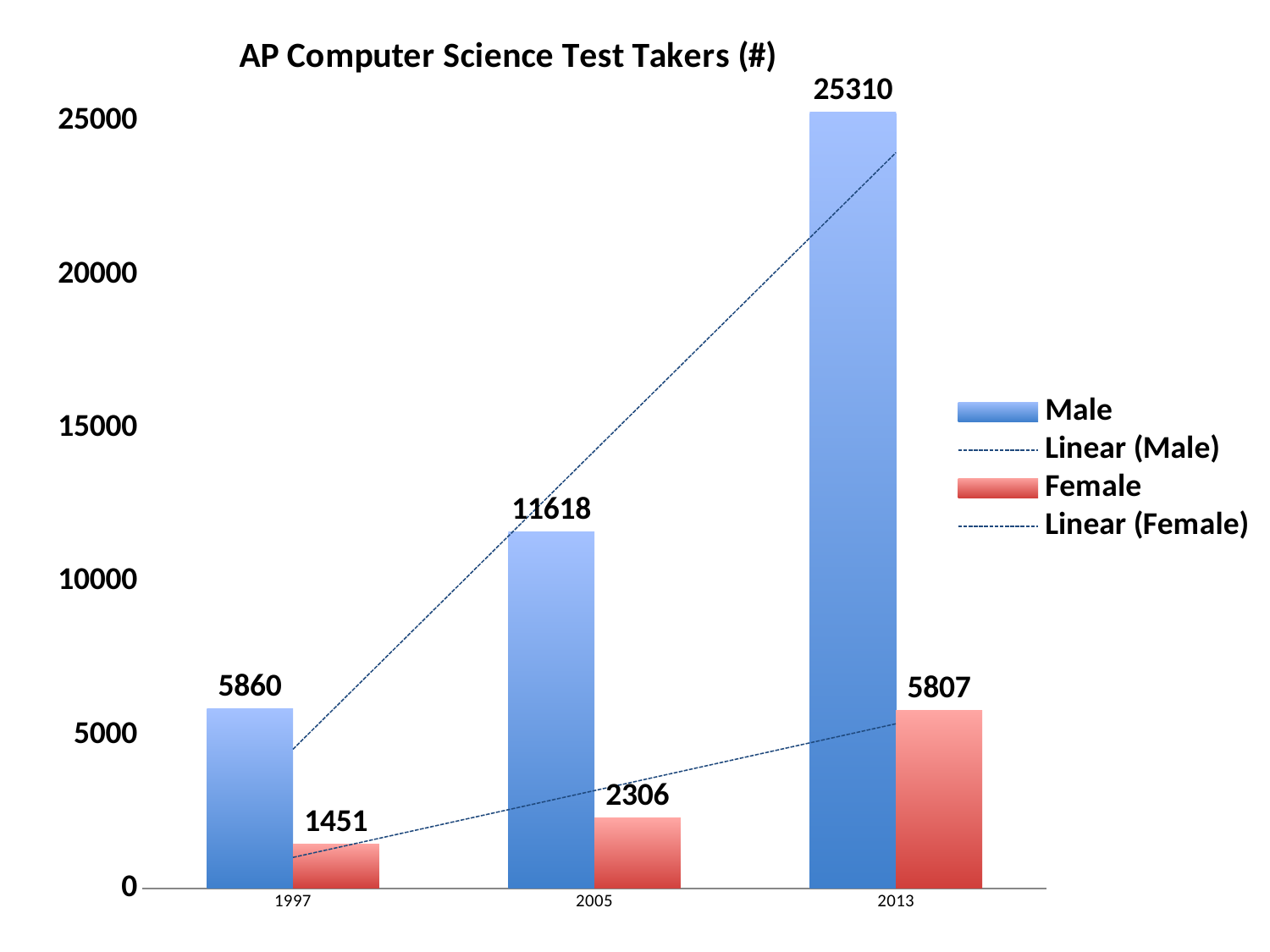

### Chart: AP Computer Science Test Takers (#)

| Category | Male | Female |
|---|---|---|
| 1997.0 | 5860.0 | 1451.0 |
| 2005.0 | 11618.0 | 2306.0 |
| 2013.0 | 25310.0 | 5807.0 |